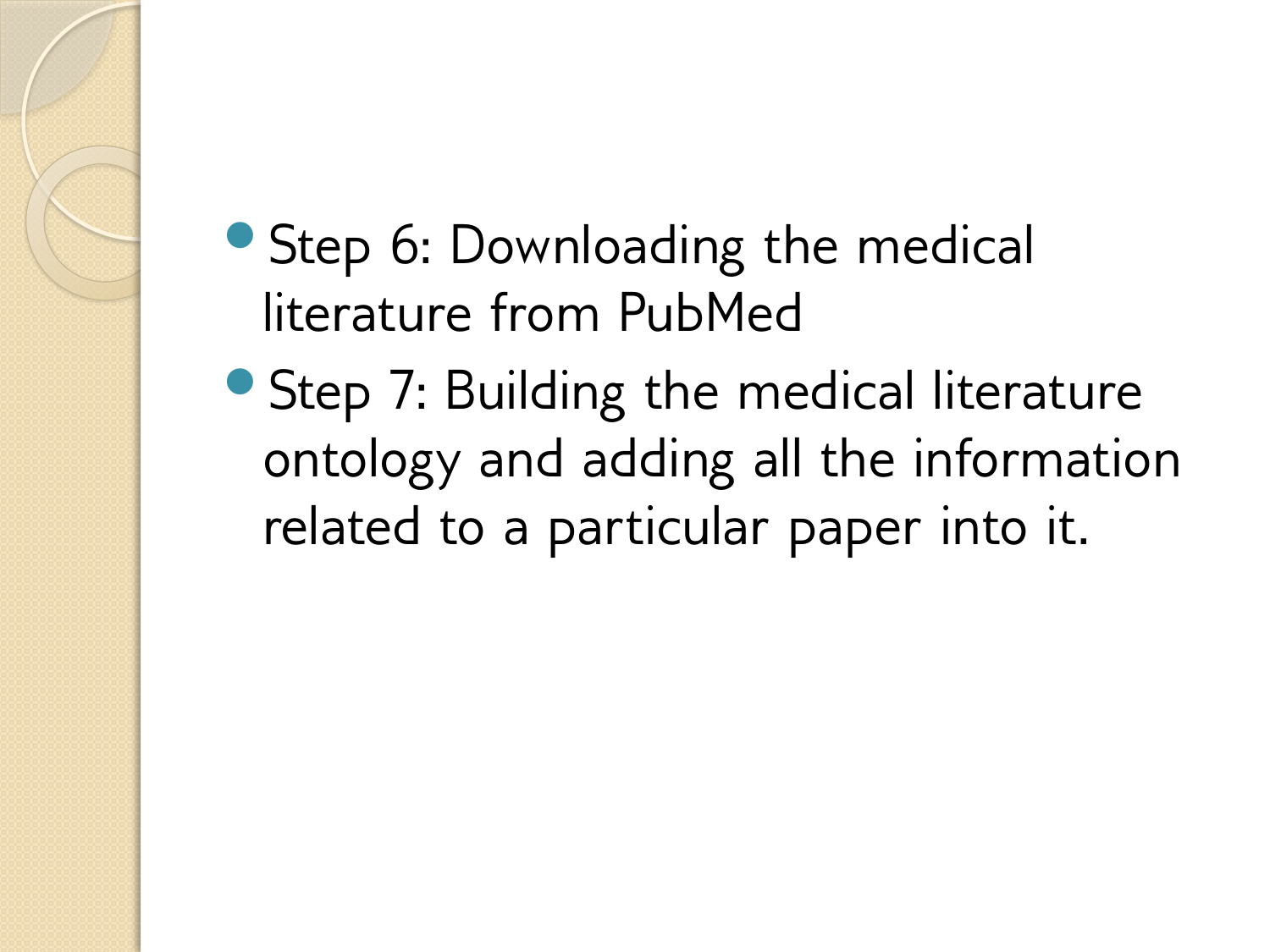

#
Step 6: Downloading the medical literature from PubMed
Step 7: Building the medical literature ontology and adding all the information related to a particular paper into it.